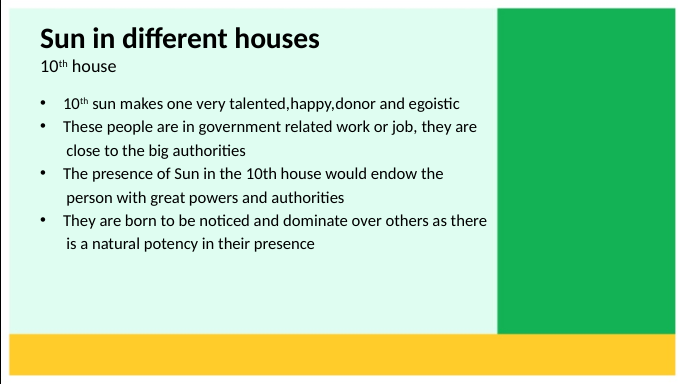

# Sun in different houses 10th house
10th sun makes one very talented,happy,donor and egoistic
These people are in government related work or job, they are
       close to the big authorities
The presence of Sun in the 10th house would endow the
       person with great powers and authorities
They are born to be noticed and dominate over others as there
       is a natural potency in their presence